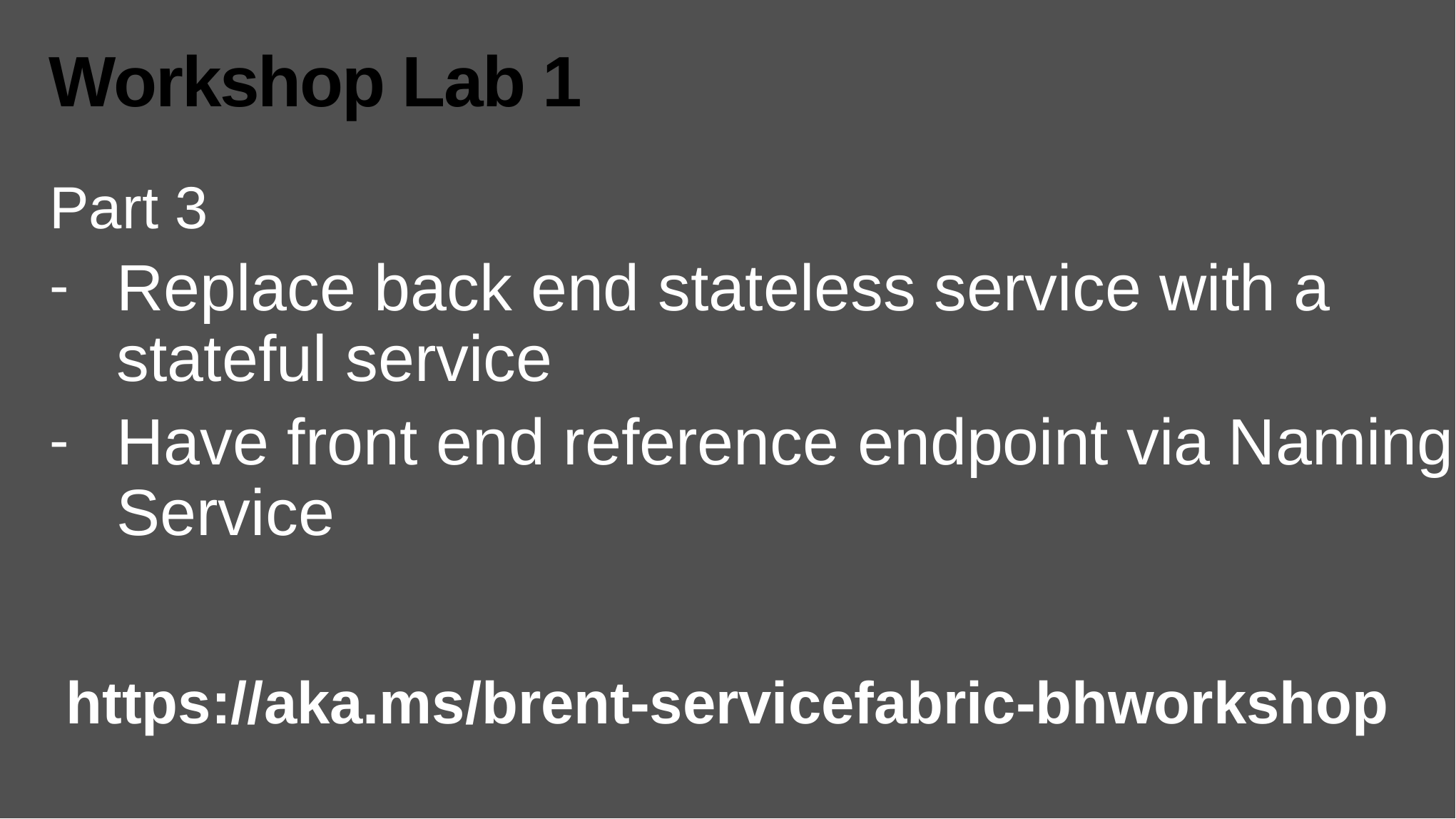

# Workshop Lab 1
Part 3
Replace back end stateless service with a stateful service
Have front end reference endpoint via Naming Service
https://aka.ms/brent-servicefabric-bhworkshop